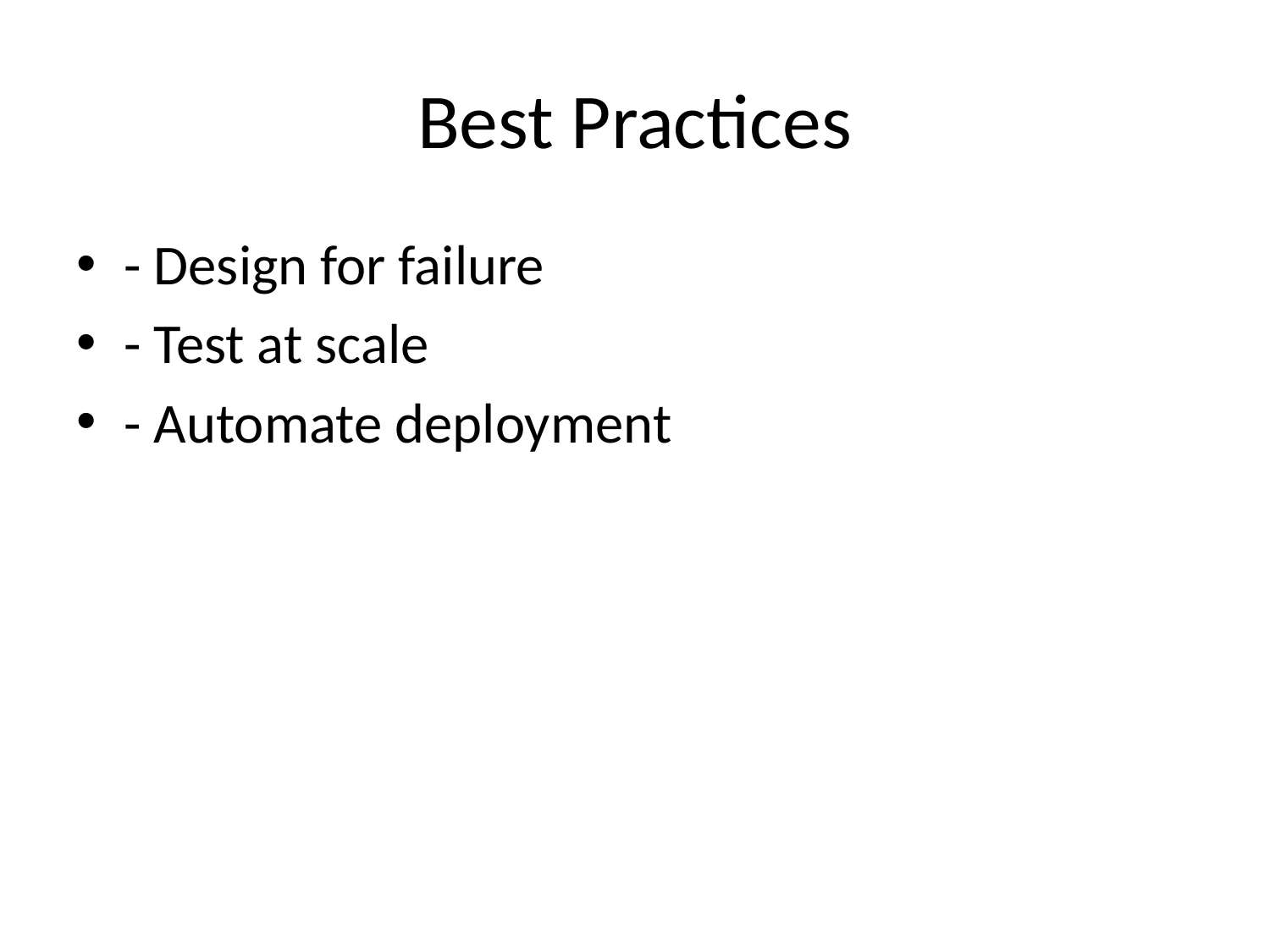

# Best Practices
- Design for failure
- Test at scale
- Automate deployment